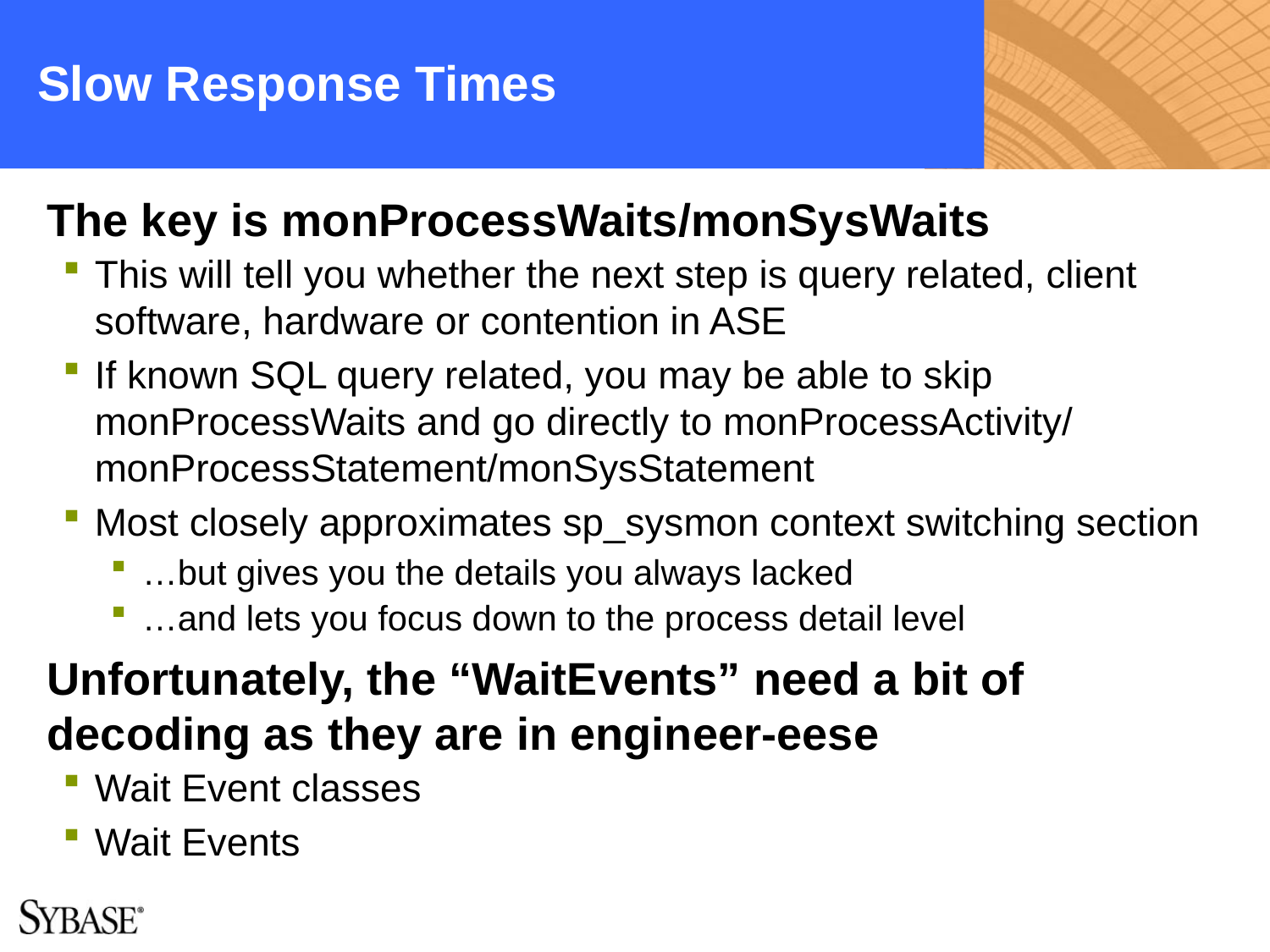

# Slow Response Times
The key is monProcessWaits/monSysWaits
This will tell you whether the next step is query related, client software, hardware or contention in ASE
If known SQL query related, you may be able to skip monProcessWaits and go directly to monProcessActivity/ monProcessStatement/monSysStatement
Most closely approximates sp_sysmon context switching section
…but gives you the details you always lacked
…and lets you focus down to the process detail level
Unfortunately, the “WaitEvents” need a bit of decoding as they are in engineer-eese
Wait Event classes
Wait Events